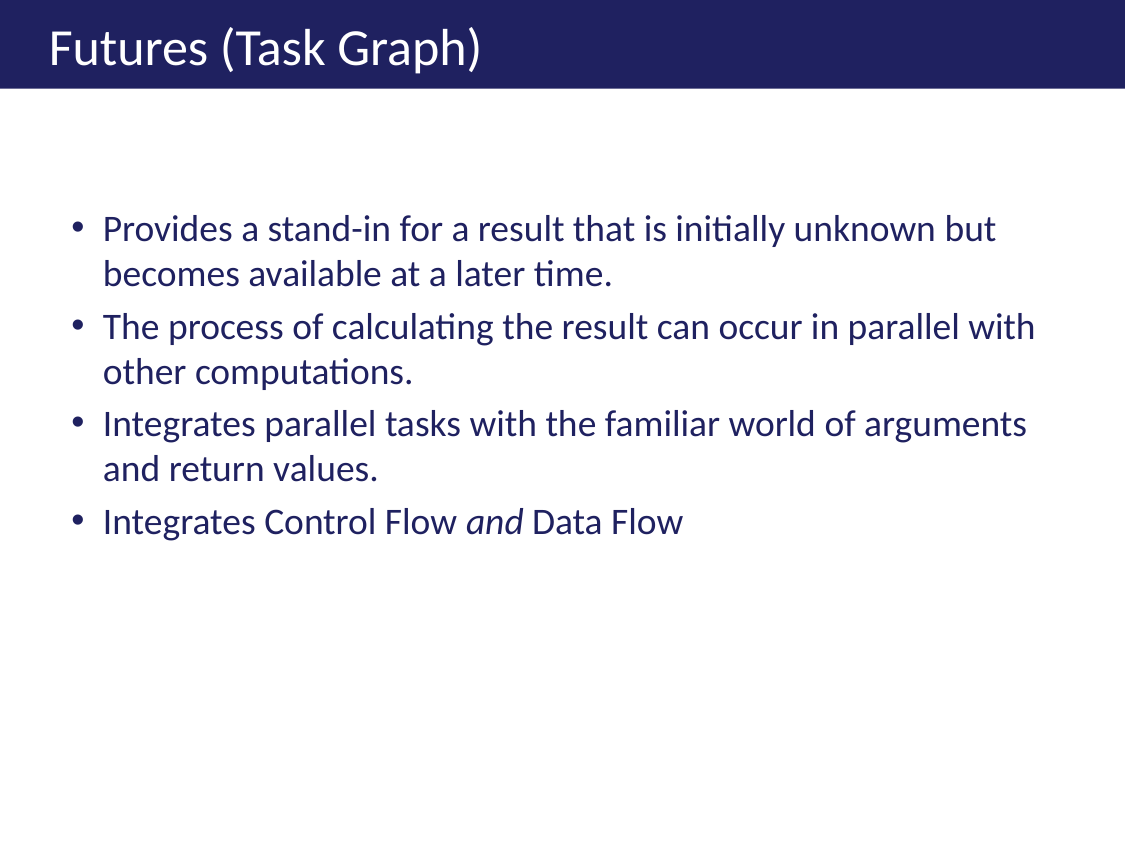

# Futures (Task Graph)
Provides a stand-in for a result that is initially unknown but becomes available at a later time.
The process of calculating the result can occur in parallel with other computations.
Integrates parallel tasks with the familiar world of arguments and return values.
Integrates Control Flow and Data Flow